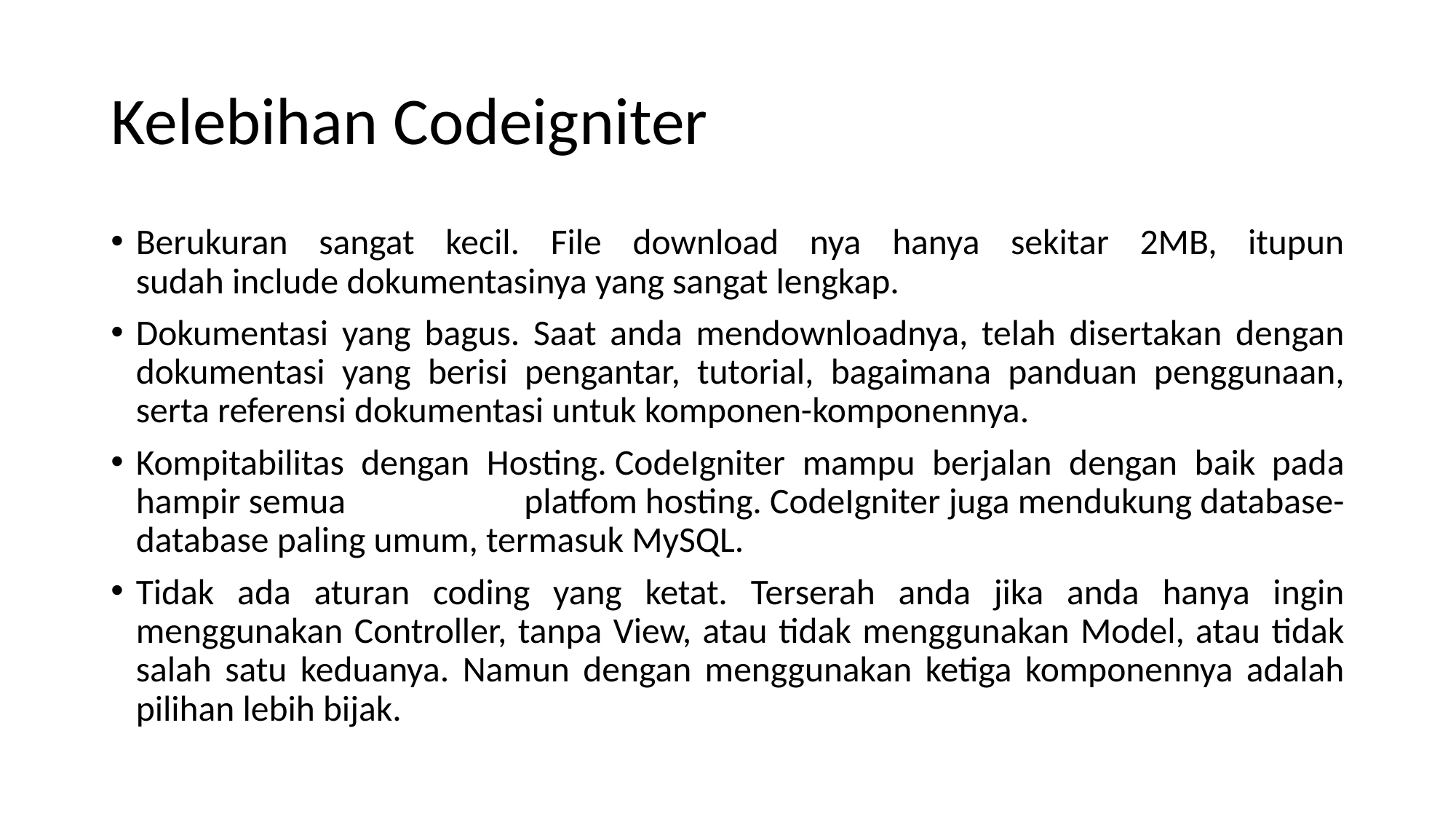

# Kelebihan Codeigniter
Berukuran sangat kecil. File download nya hanya sekitar 2MB, itupun sudah include dokumentasinya yang sangat lengkap.
Dokumentasi yang bagus. Saat anda mendownloadnya, telah disertakan dengan dokumentasi yang berisi pengantar, tutorial, bagaimana panduan penggunaan, serta referensi dokumentasi untuk komponen-komponennya.
Kompitabilitas dengan Hosting. CodeIgniter mampu berjalan dengan baik  pada hampir semua  platfom hosting. CodeIgniter juga mendukung database-database paling umum, termasuk MySQL.
Tidak ada aturan coding yang ketat. Terserah anda jika anda hanya ingin menggunakan Controller, tanpa View, atau tidak menggunakan Model, atau tidak salah satu keduanya. Namun dengan menggunakan ketiga komponennya adalah pilihan lebih bijak.